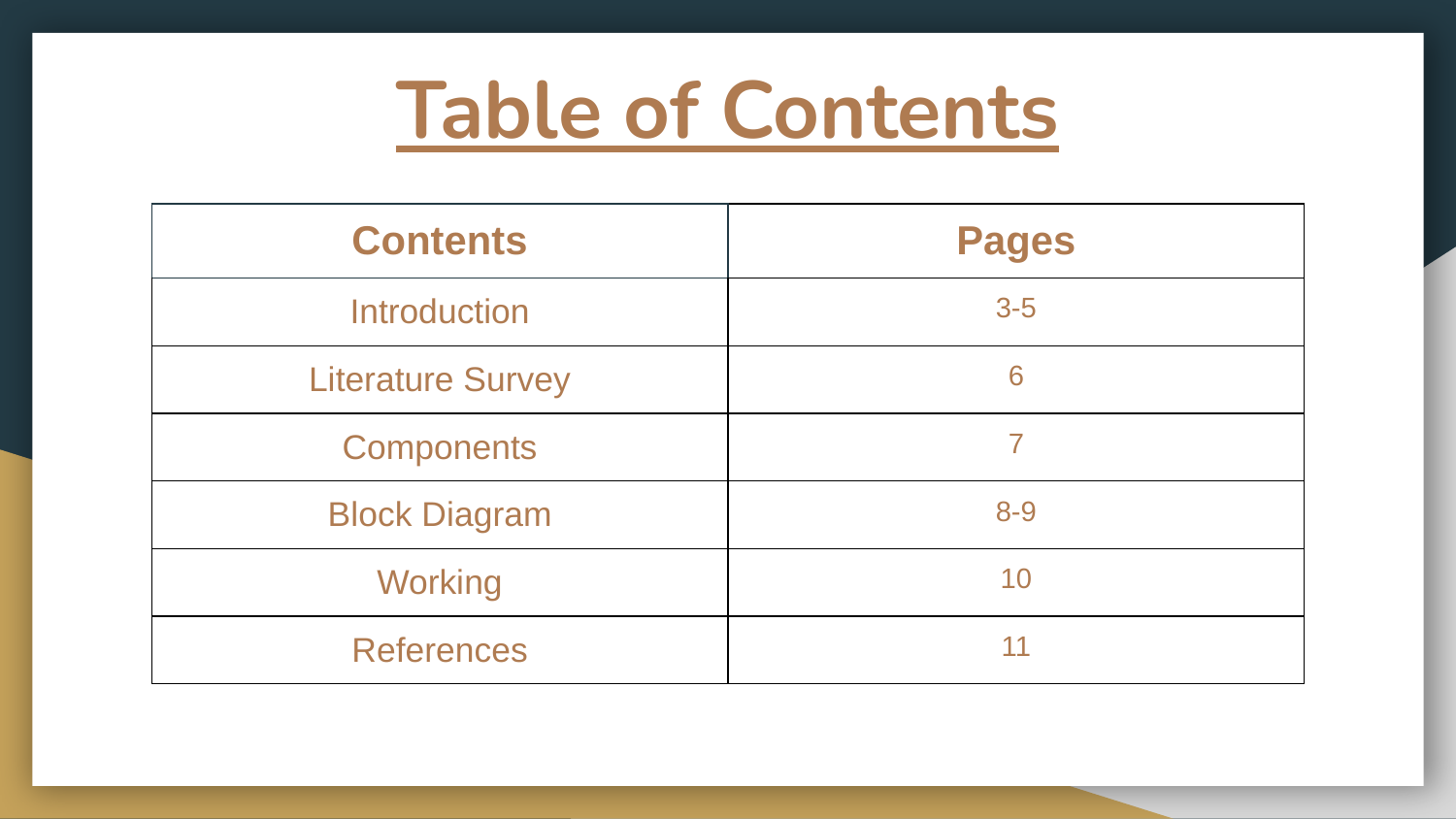

# Table of Contents
| Contents | Pages |
| --- | --- |
| Introduction | 3-5 |
| Literature Survey | 6 |
| Components | 7 |
| Block Diagram | 8-9 |
| Working | 10 |
| References | 11 |